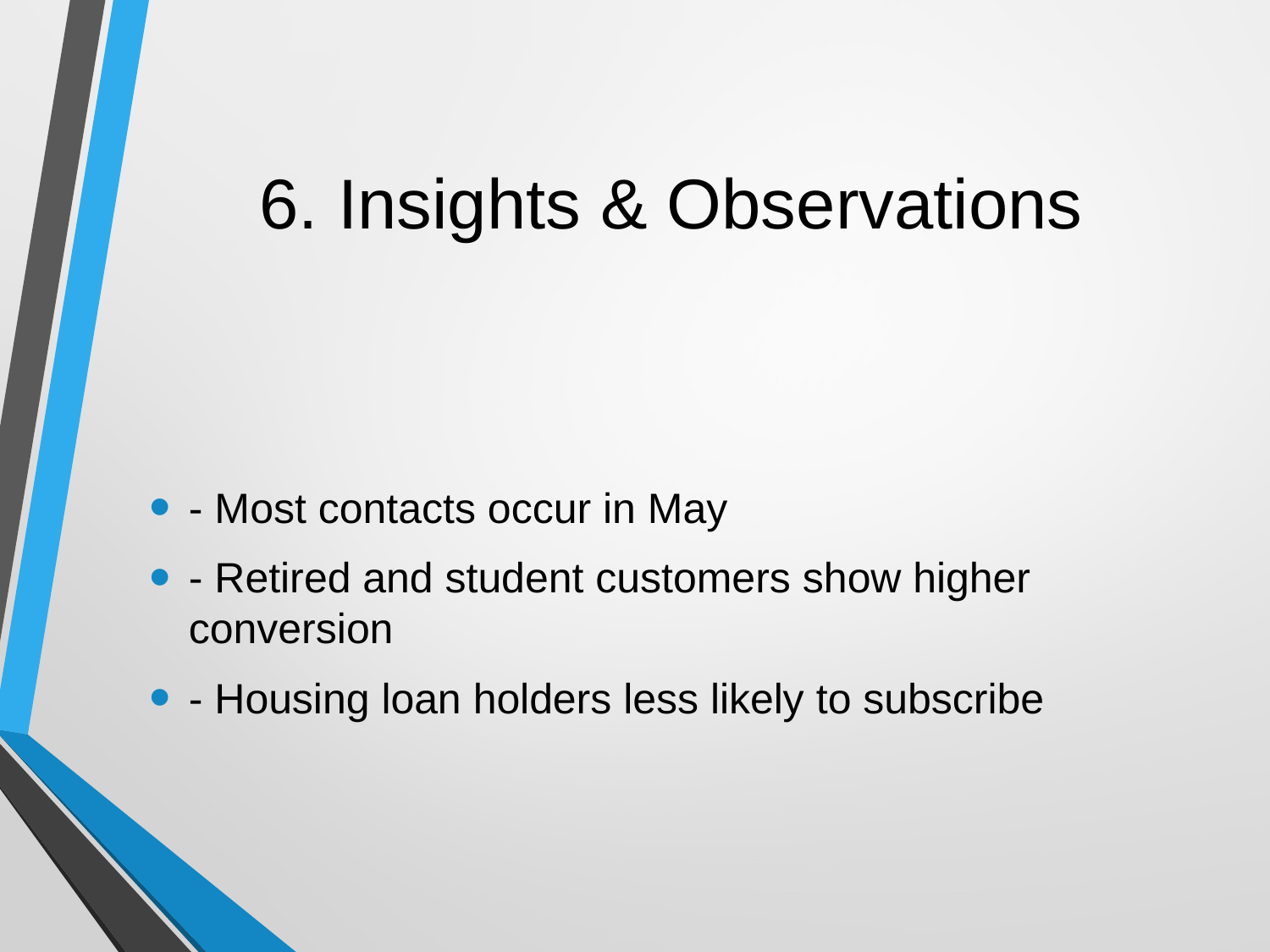

# 6. Insights & Observations
- Most contacts occur in May
- Retired and student customers show higher conversion
- Housing loan holders less likely to subscribe